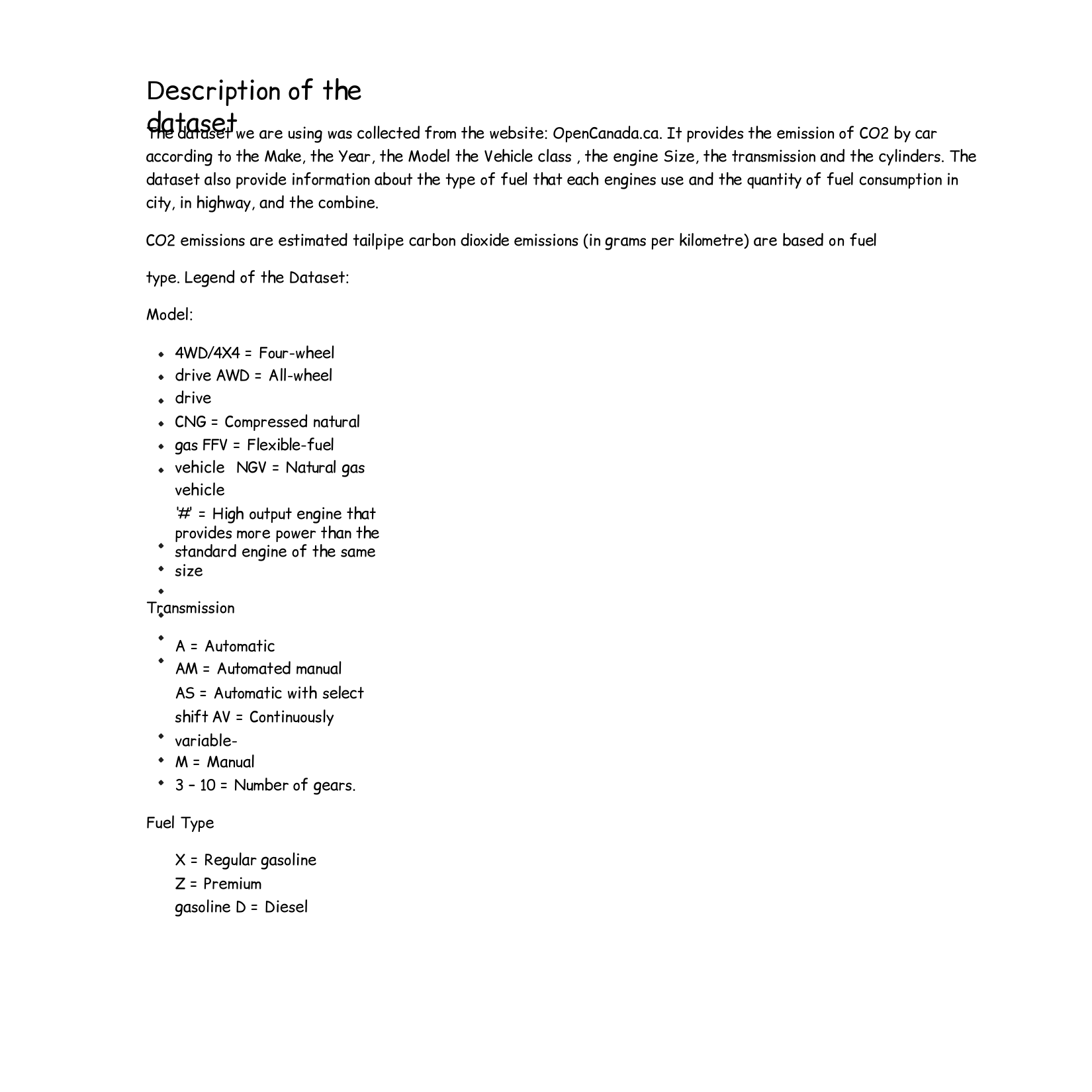

# Description of the dataset
The dataset we are using was collected from the website: OpenCanada.ca. It provides the emission of CO2 by car according to the Make, the Year, the Model the Vehicle class , the engine Size, the transmission and the cylinders. The dataset also provide information about the type of fuel that each engines use and the quantity of fuel consumption in city, in highway, and the combine.
CO2 emissions are estimated tailpipe carbon dioxide emissions (in grams per kilometre) are based on fuel type. Legend of the Dataset:
Model:
4WD/4X4 = Four-wheel drive AWD = All-wheel drive
CNG = Compressed natural gas FFV = Flexible-fuel vehicle NGV = Natural gas vehicle
'#' = High output engine that provides more power than the standard engine of the same size
Transmission
A = Automatic
AM = Automated manual
AS = Automatic with select shift AV = Continuously variable-
M = Manual
3 – 10 = Number of gears.
Fuel Type
X = Regular gasoline Z = Premium gasoline D = Diesel